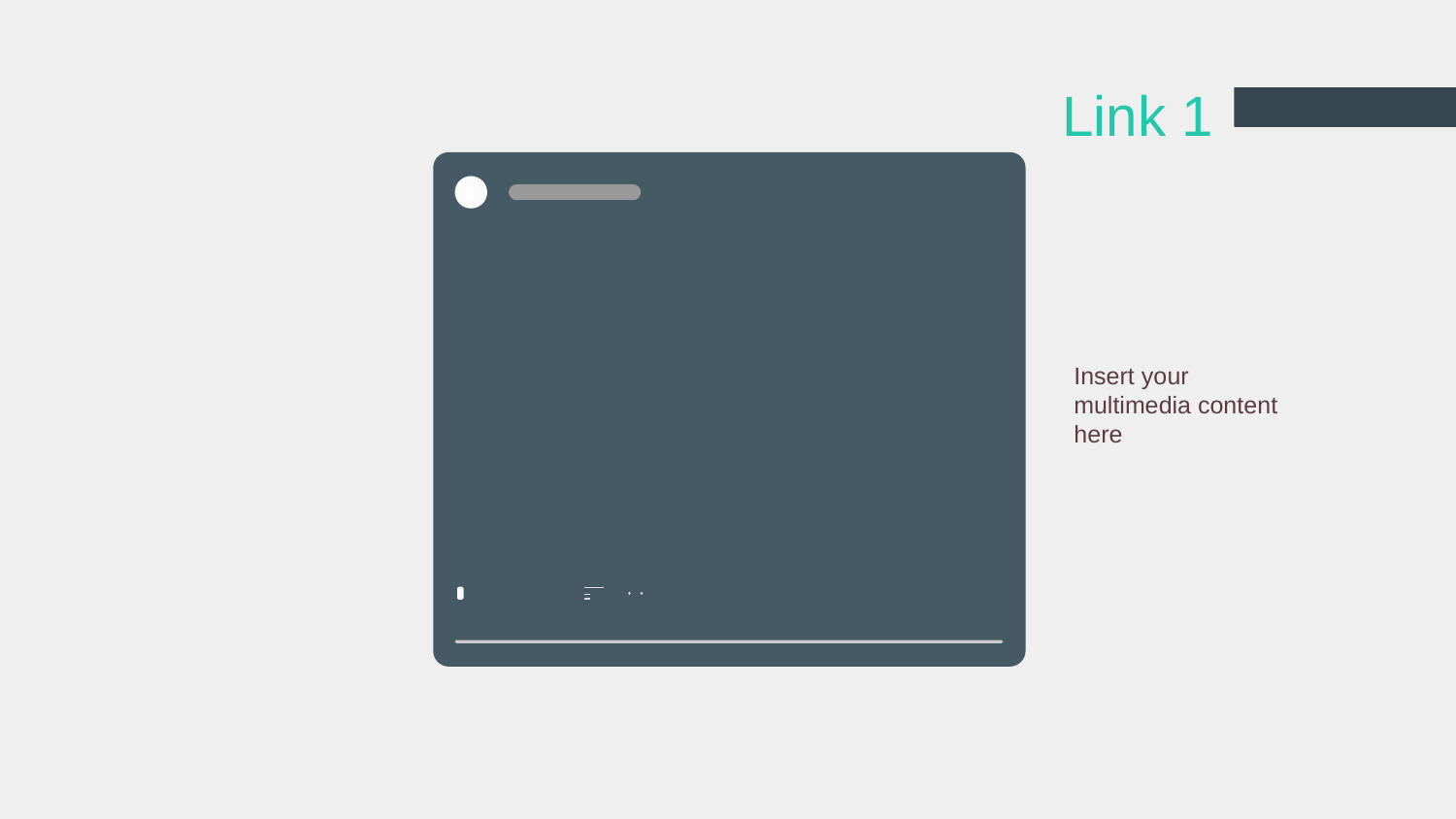

# Link 1

Insert your multimedia content here